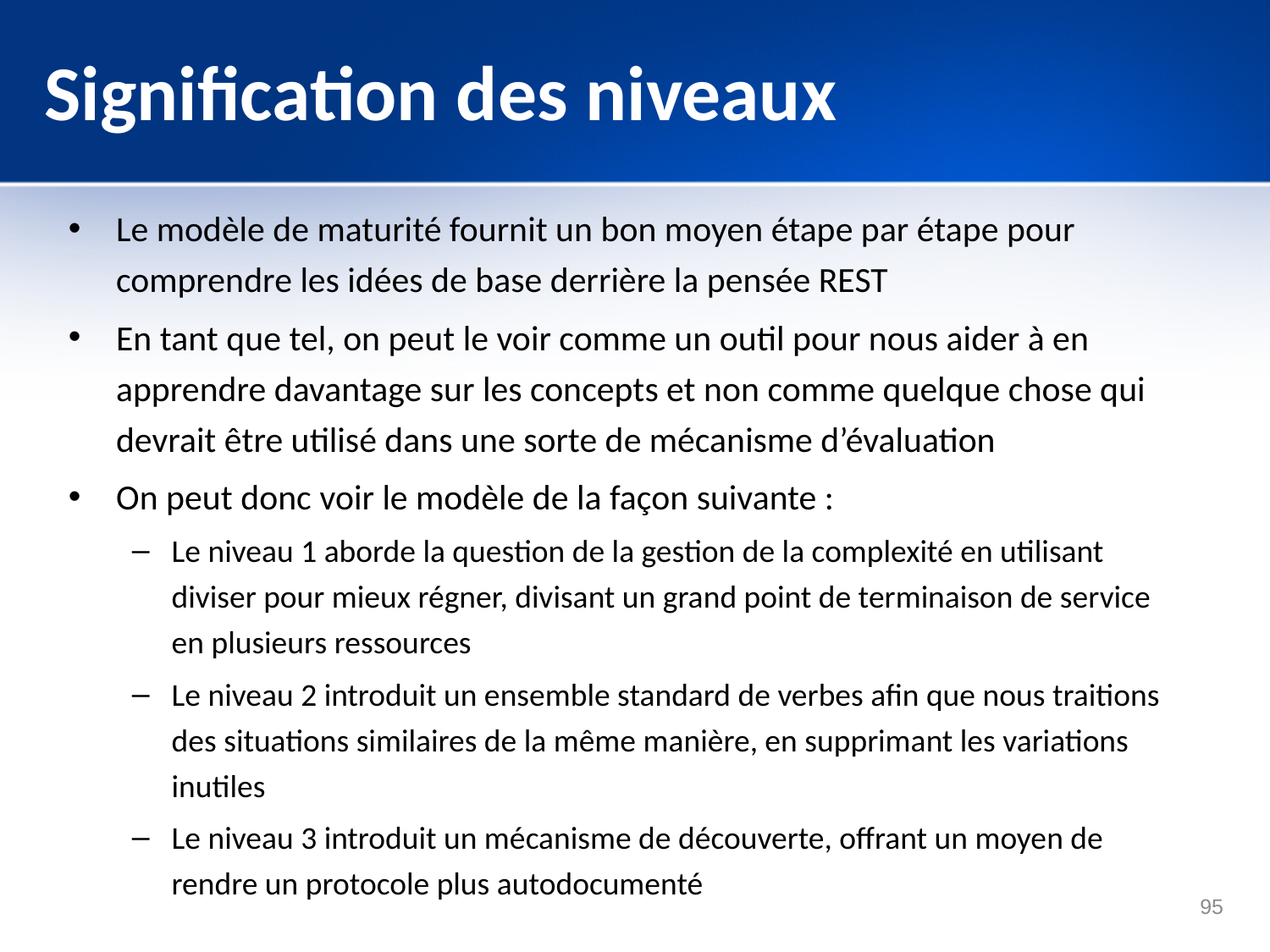

# Signification des niveaux
Le modèle de maturité fournit un bon moyen étape par étape pour comprendre les idées de base derrière la pensée REST
En tant que tel, on peut le voir comme un outil pour nous aider à en apprendre davantage sur les concepts et non comme quelque chose qui devrait être utilisé dans une sorte de mécanisme d’évaluation
On peut donc voir le modèle de la façon suivante :
Le niveau 1 aborde la question de la gestion de la complexité en utilisant diviser pour mieux régner, divisant un grand point de terminaison de service en plusieurs ressources
Le niveau 2 introduit un ensemble standard de verbes afin que nous traitions des situations similaires de la même manière, en supprimant les variations inutiles
Le niveau 3 introduit un mécanisme de découverte, offrant un moyen de rendre un protocole plus autodocumenté
95